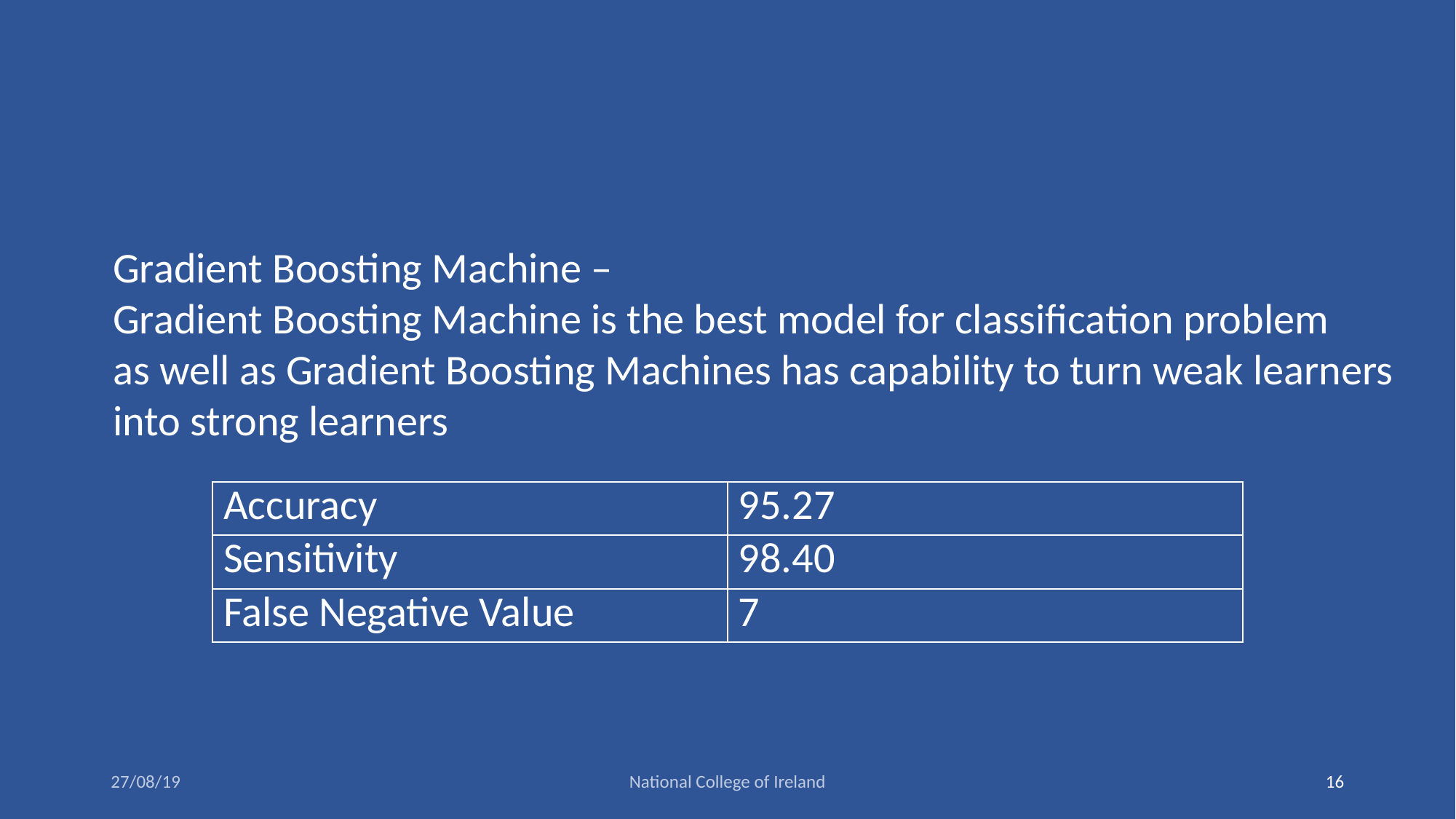

Gradient Boosting Machine –
Gradient Boosting Machine is the best model for classification problem
as well as Gradient Boosting Machines has capability to turn weak learners
into strong learners
| Accuracy | 95.27 |
| --- | --- |
| Sensitivity | 98.40 |
| False Negative Value | 7 |
27/08/19
National College of Ireland
16